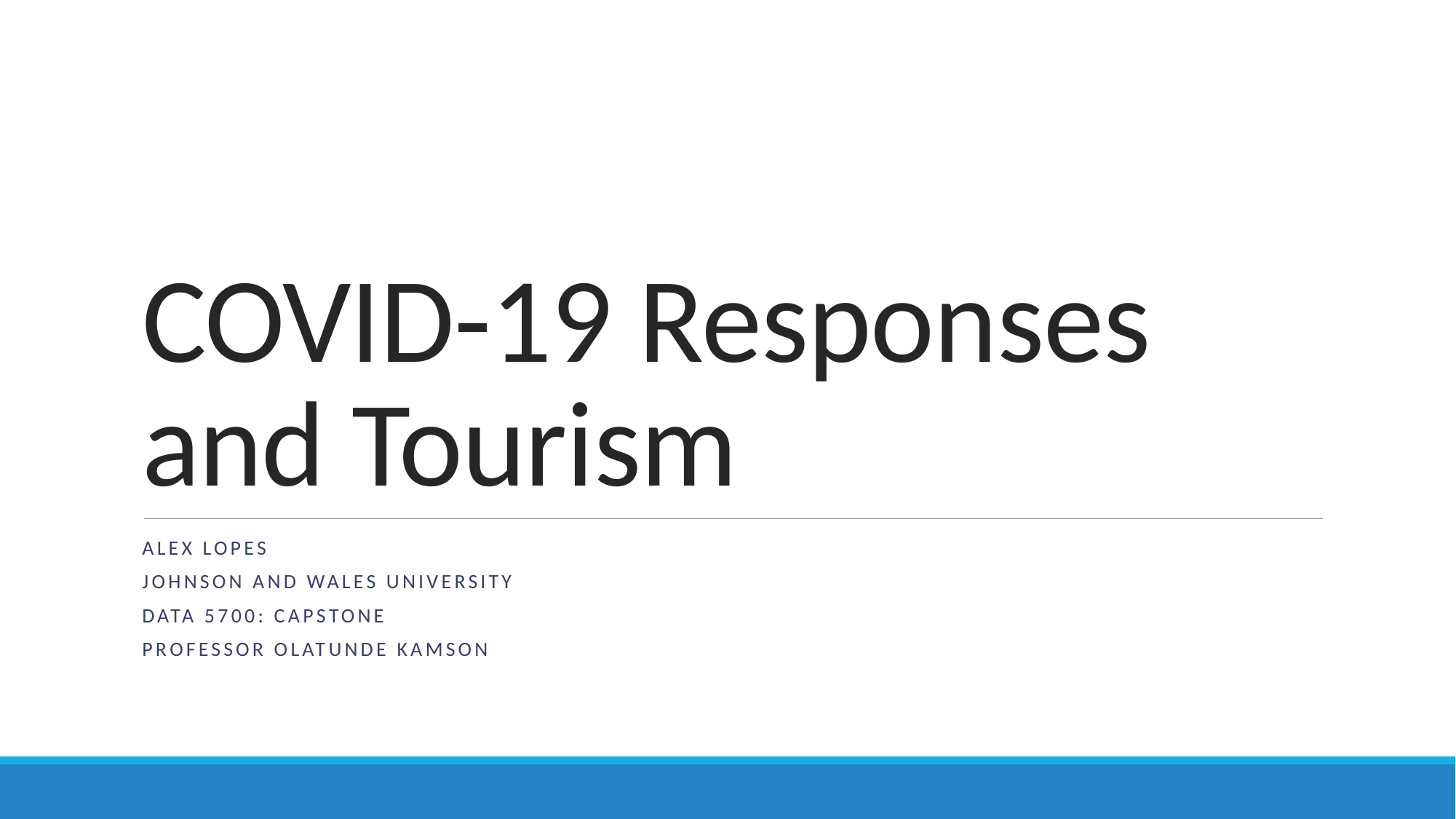

# COVID-19 Responses and Tourism
Alex Lopes
Johnson and Wales University
DATA 5700: Capstone
Professor Olatunde Kamson